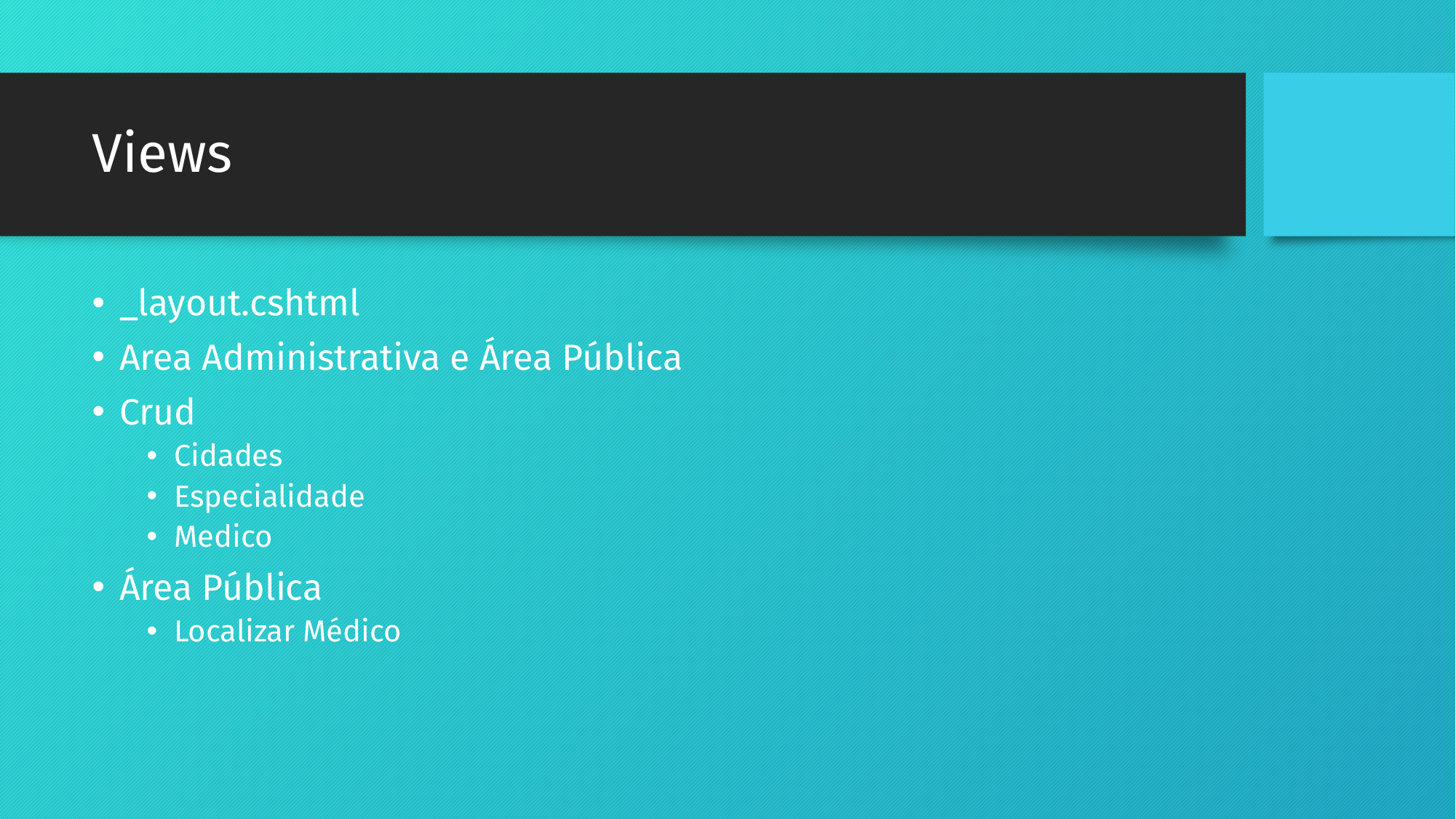

# Views
_layout.cshtml
Area Administrativa e Área Pública
Crud
Cidades
Especialidade
Medico
Área Pública
Localizar Médico